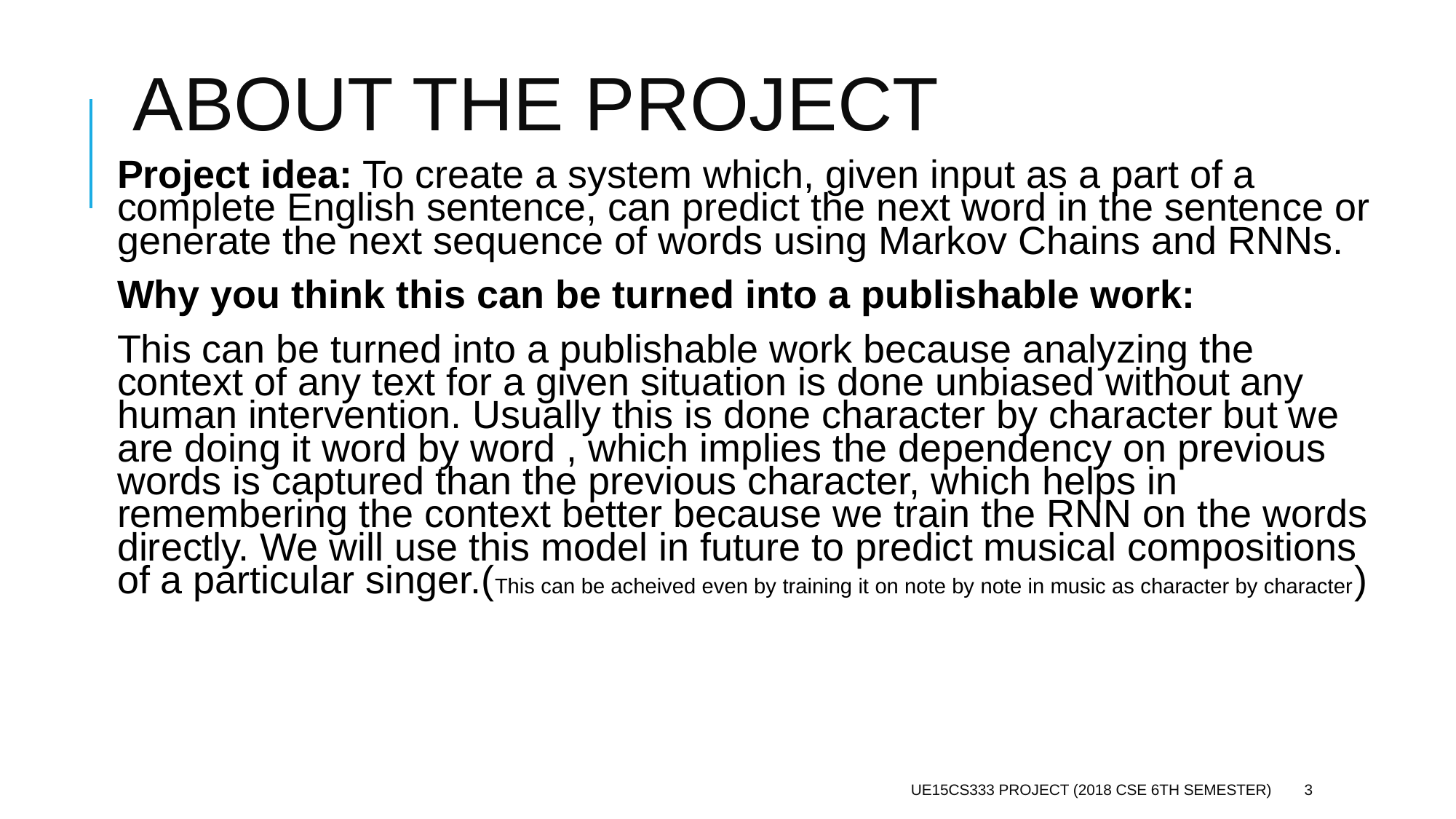

# ABOUT THE PROJECT
Project idea: To create a system which, given input as a part of a complete English sentence, can predict the next word in the sentence or generate the next sequence of words using Markov Chains and RNNs.
Why you think this can be turned into a publishable work:
This can be turned into a publishable work because analyzing the context of any text for a given situation is done unbiased without any human intervention. Usually this is done character by character but we are doing it word by word , which implies the dependency on previous words is captured than the previous character, which helps in remembering the context better because we train the RNN on the words directly. We will use this model in future to predict musical compositions of a particular singer.(This can be acheived even by training it on note by note in music as character by character)

UE15CS333 PROJECT (2018 CSE 6TH SEMESTER)
3